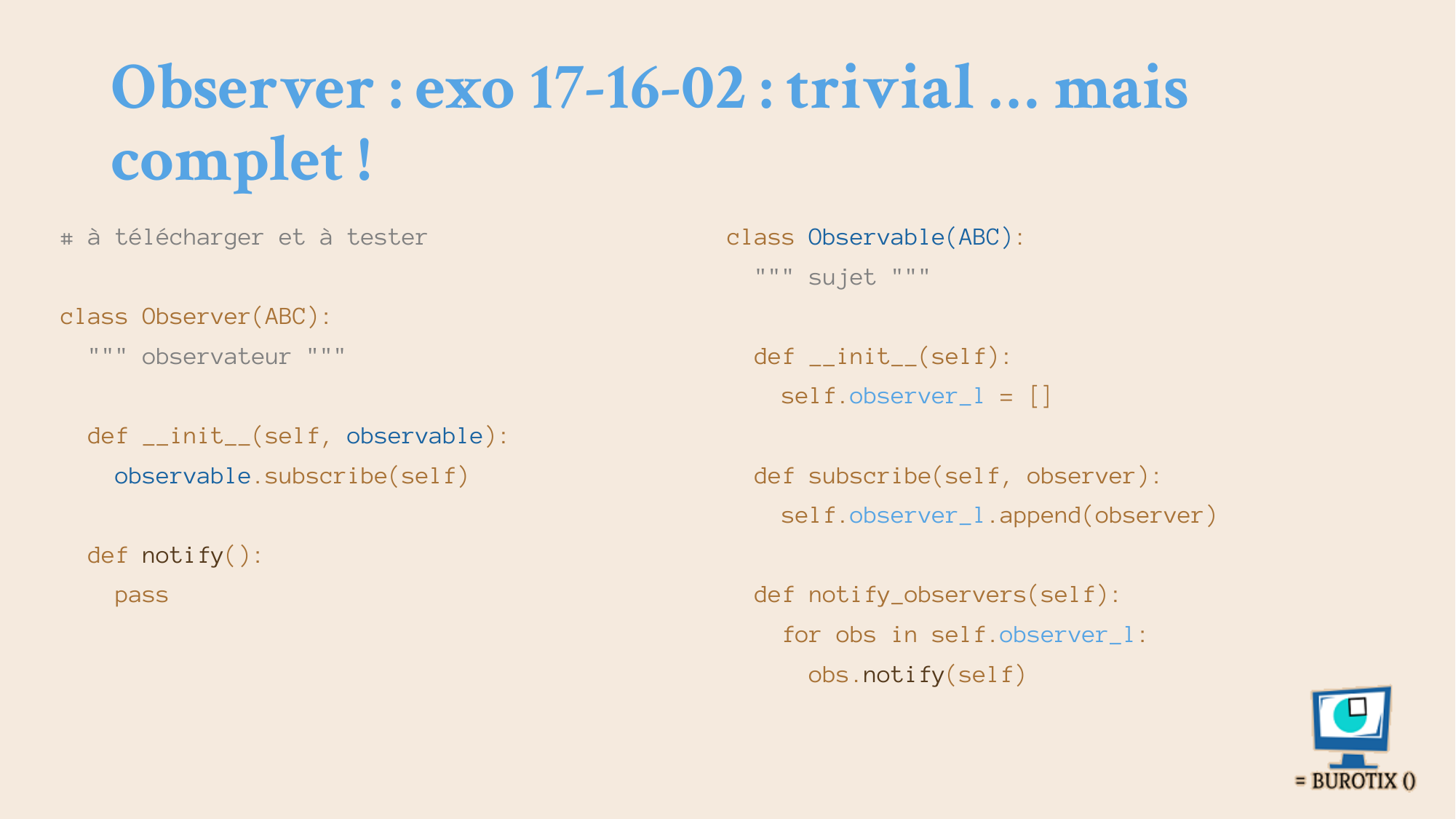

# Observer : exo 17-16-02 : trivial … mais complet !
# à télécharger et à tester

class Observer(ABC):
  """ observateur """

  def __init__(self, observable):
    observable.subscribe(self)

  def notify():
    pass

class Observable(ABC):
  """ sujet """

  def __init__(self):
    self.observer_l = []

  def subscribe(self, observer):
    self.observer_l.append(observer)

  def notify_observers(self):
    for obs in self.observer_l:
      obs.notify(self)